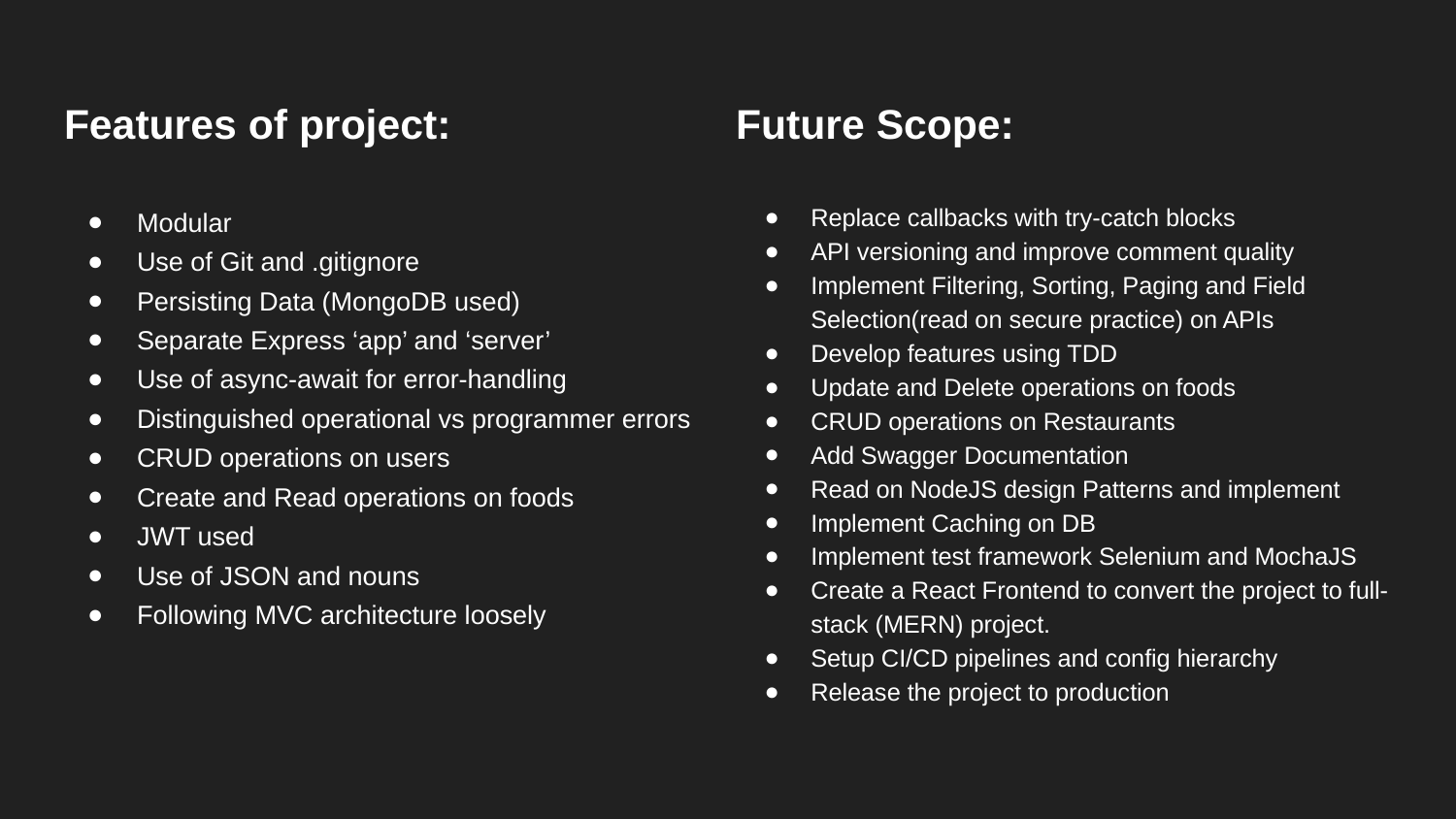

# Features of project:
Future Scope:
Modular
Use of Git and .gitignore
Persisting Data (MongoDB used)
Separate Express ‘app’ and ‘server’
Use of async-await for error-handling
Distinguished operational vs programmer errors
CRUD operations on users
Create and Read operations on foods
JWT used
Use of JSON and nouns
Following MVC architecture loosely
Replace callbacks with try-catch blocks
API versioning and improve comment quality
Implement Filtering, Sorting, Paging and Field Selection(read on secure practice) on APIs
Develop features using TDD
Update and Delete operations on foods
CRUD operations on Restaurants
Add Swagger Documentation
Read on NodeJS design Patterns and implement
Implement Caching on DB
Implement test framework Selenium and MochaJS
Create a React Frontend to convert the project to full-stack (MERN) project.
Setup CI/CD pipelines and config hierarchy
Release the project to production